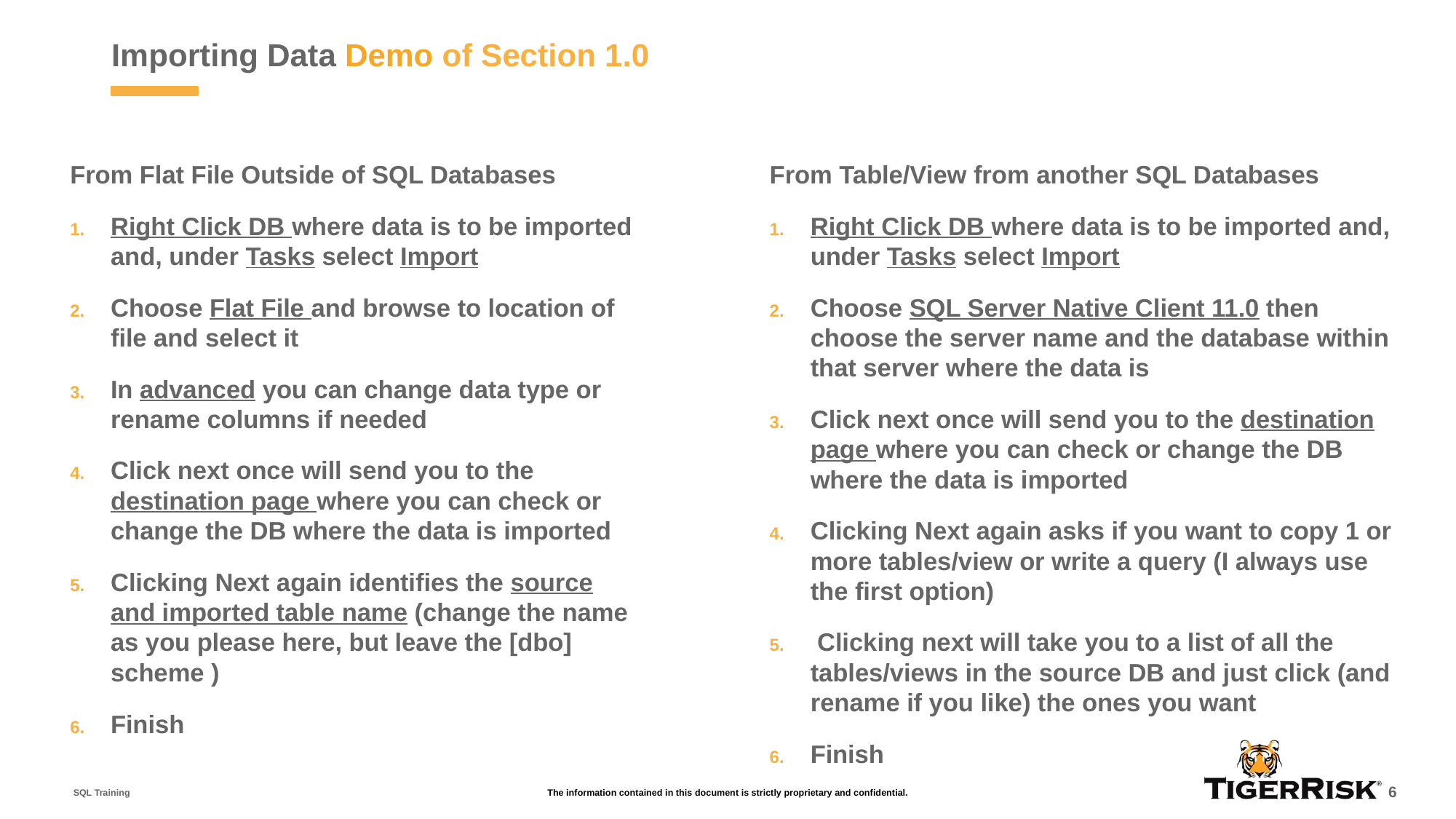

# Importing Data Demo of Section 1.0
From Table/View from another SQL Databases
Right Click DB where data is to be imported and, under Tasks select Import
Choose SQL Server Native Client 11.0 then choose the server name and the database within that server where the data is
Click next once will send you to the destination page where you can check or change the DB where the data is imported
Clicking Next again asks if you want to copy 1 or more tables/view or write a query (I always use the first option)
 Clicking next will take you to a list of all the tables/views in the source DB and just click (and rename if you like) the ones you want
Finish

From Flat File Outside of SQL Databases
Right Click DB where data is to be imported and, under Tasks select Import
Choose Flat File and browse to location of file and select it
In advanced you can change data type or rename columns if needed
Click next once will send you to the destination page where you can check or change the DB where the data is imported
Clicking Next again identifies the source and imported table name (change the name as you please here, but leave the [dbo] scheme )
Finish